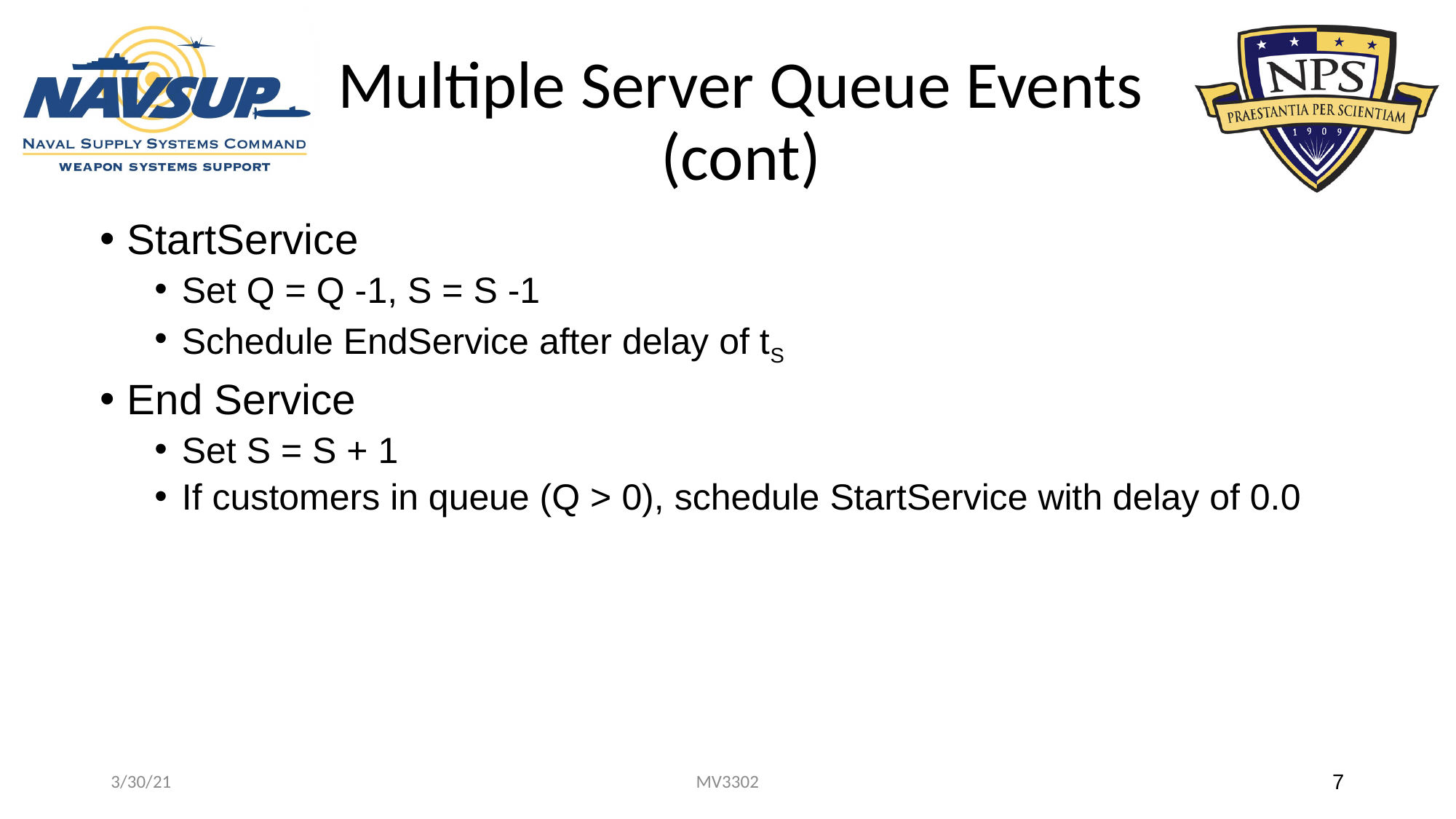

# Multiple Server Queue Events (cont)
StartService
Set Q = Q -1, S = S -1
Schedule EndService after delay of tS
End Service
Set S = S + 1
If customers in queue (Q > 0), schedule StartService with delay of 0.0
3/30/21
MV3302
7